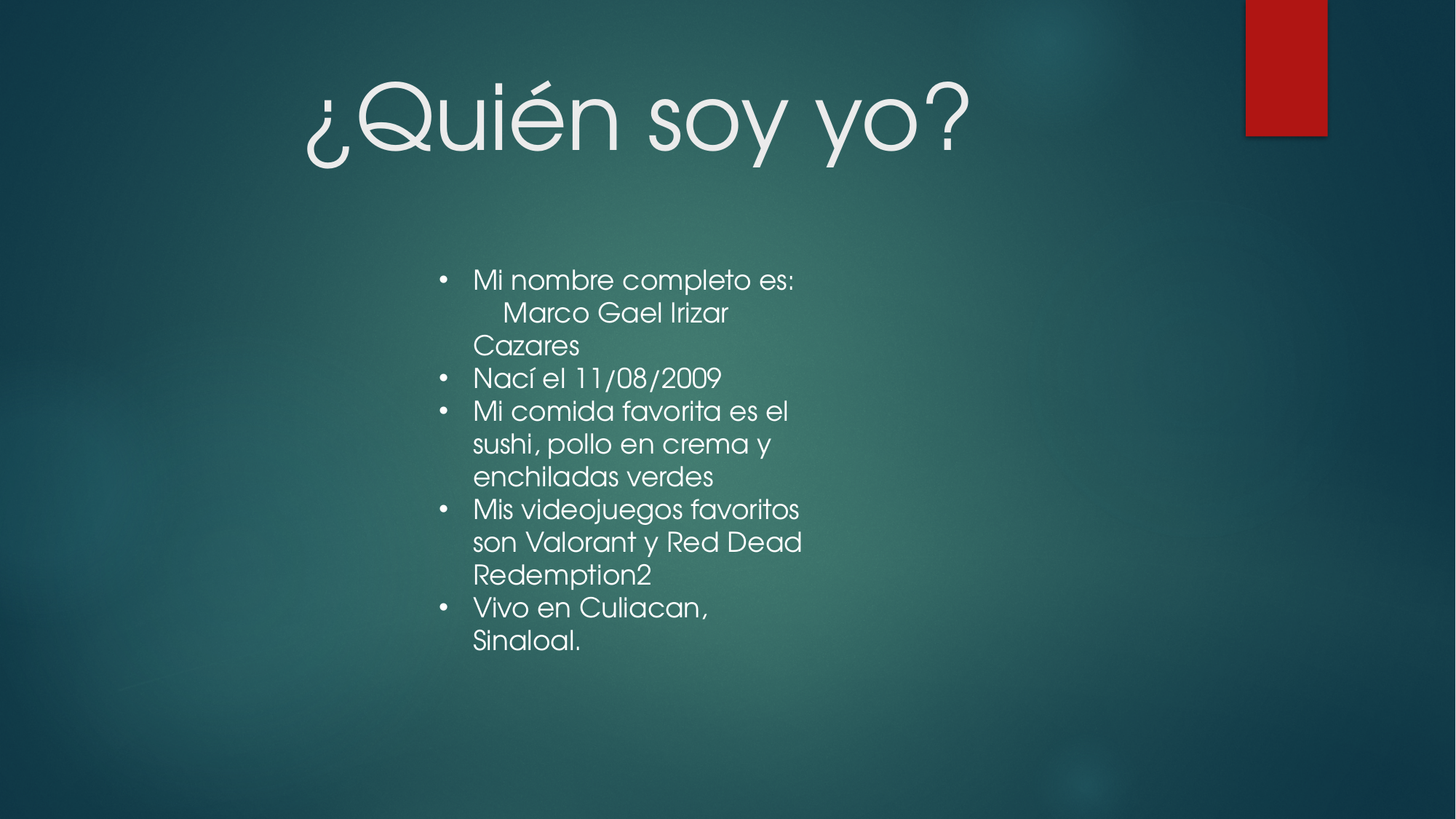

# ¿Quién soy yo?
BIBLIOGRAFIA PERSONAL
Mi nombre completo es:       Marco Gael Irizar Cazares
Nací el 11/08/2009
Mi comida favorita es el sushi, pollo en crema y enchiladas verdes
Mis videojuegos favoritos son Valorant y Red Dead Redemption2
Vivo en Culiacan, Sinaloal.